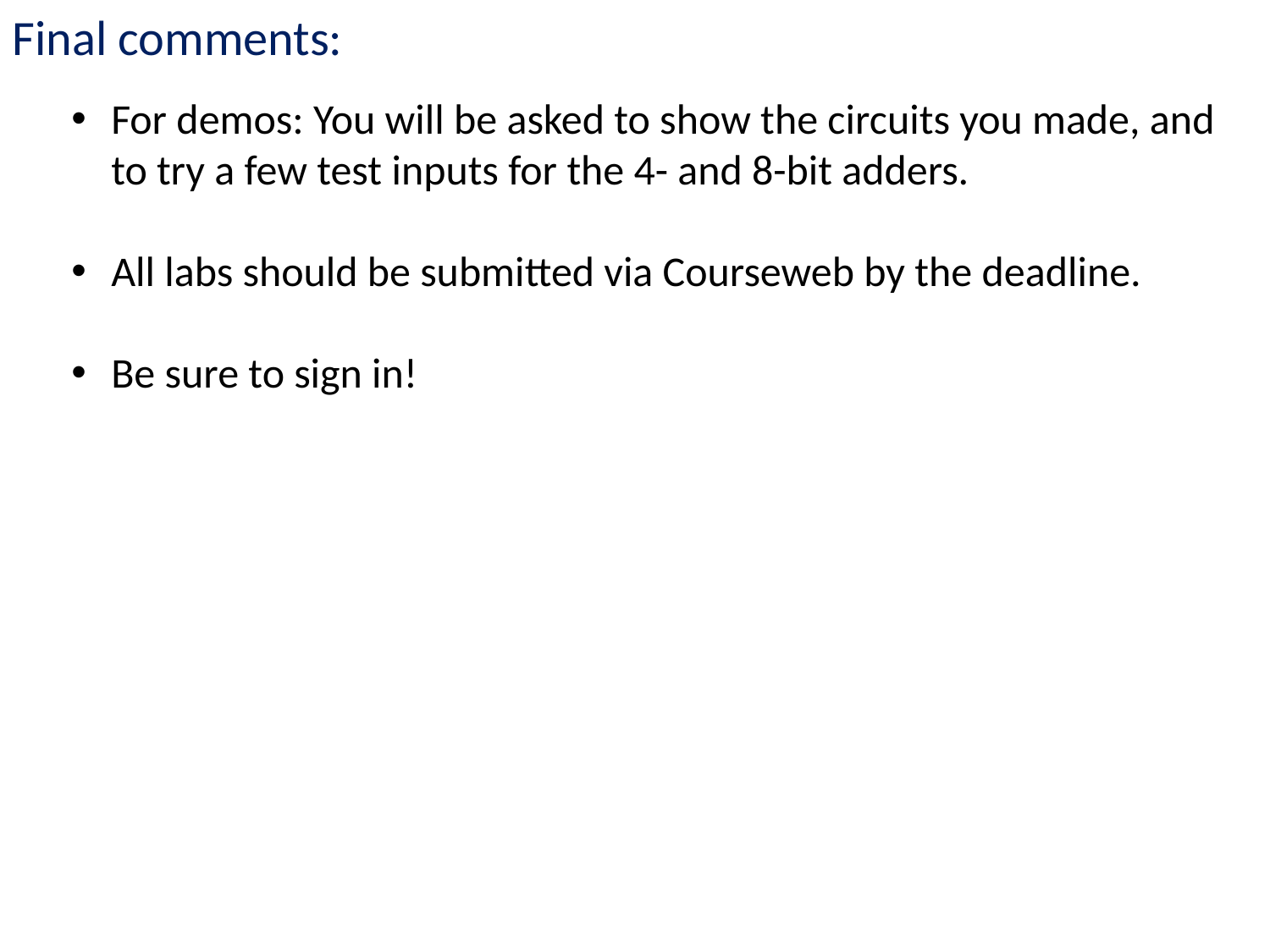

Final comments:
For demos: You will be asked to show the circuits you made, and to try a few test inputs for the 4- and 8-bit adders.

All labs should be submitted via Courseweb by the deadline.

Be sure to sign in!